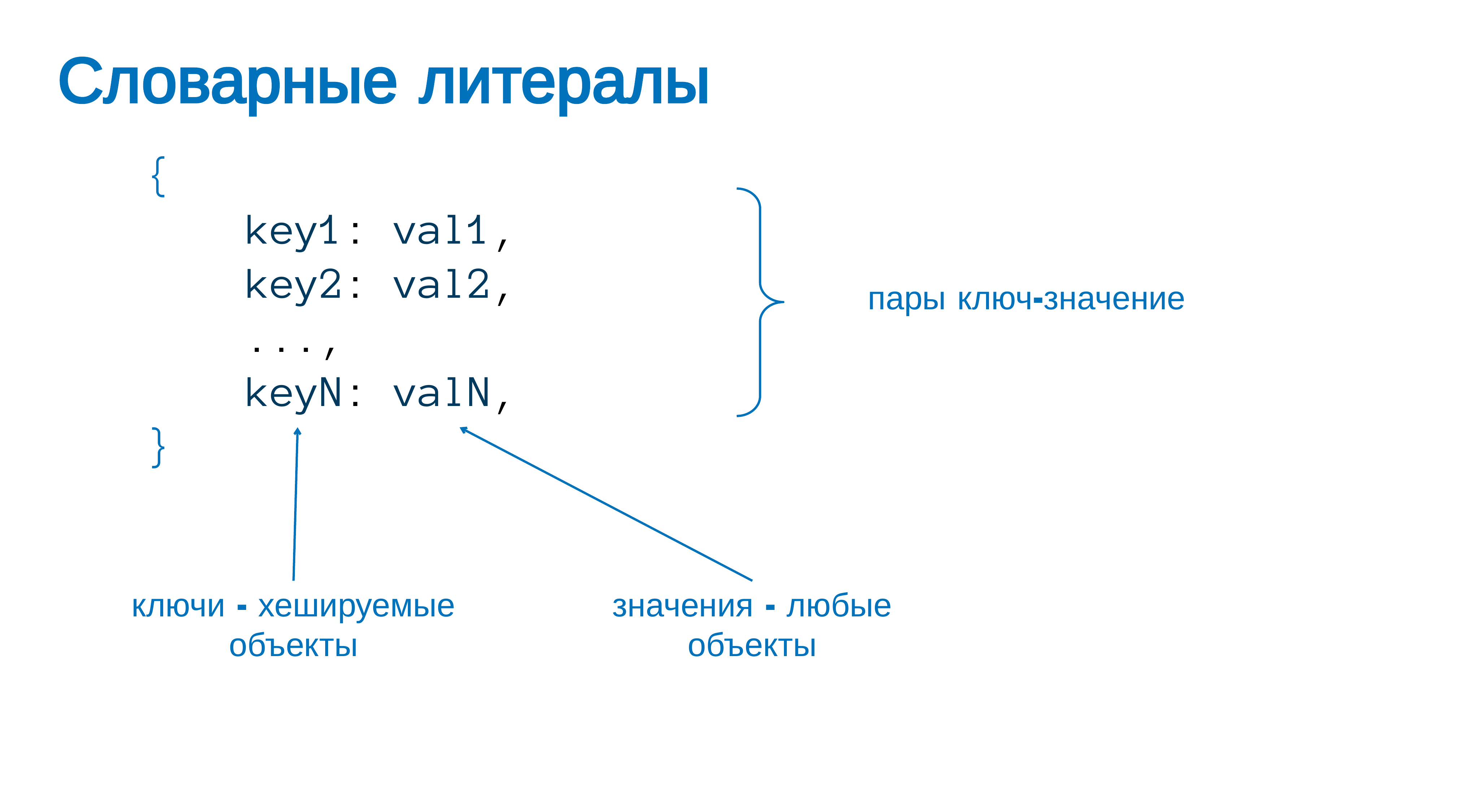

# Словарные литералы
{
    key1: val1,
    key2: val2,
    ...,
    keyN: valN,
}

пары ключ-значение
ключи - хешируемые объекты
значения - любые объекты
9